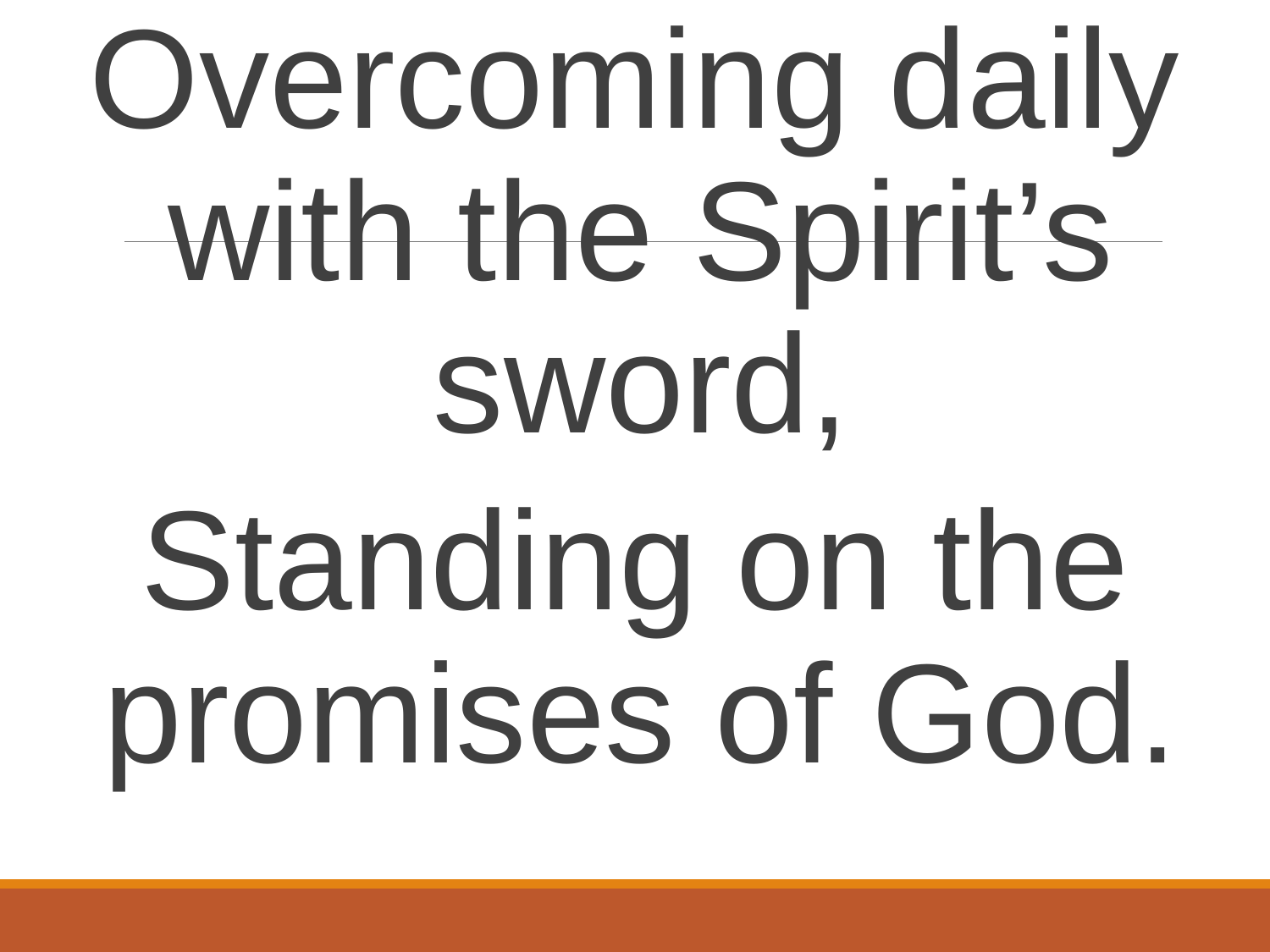

Overcoming daily with the Spirit’s sword,
Standing on the promises of God.